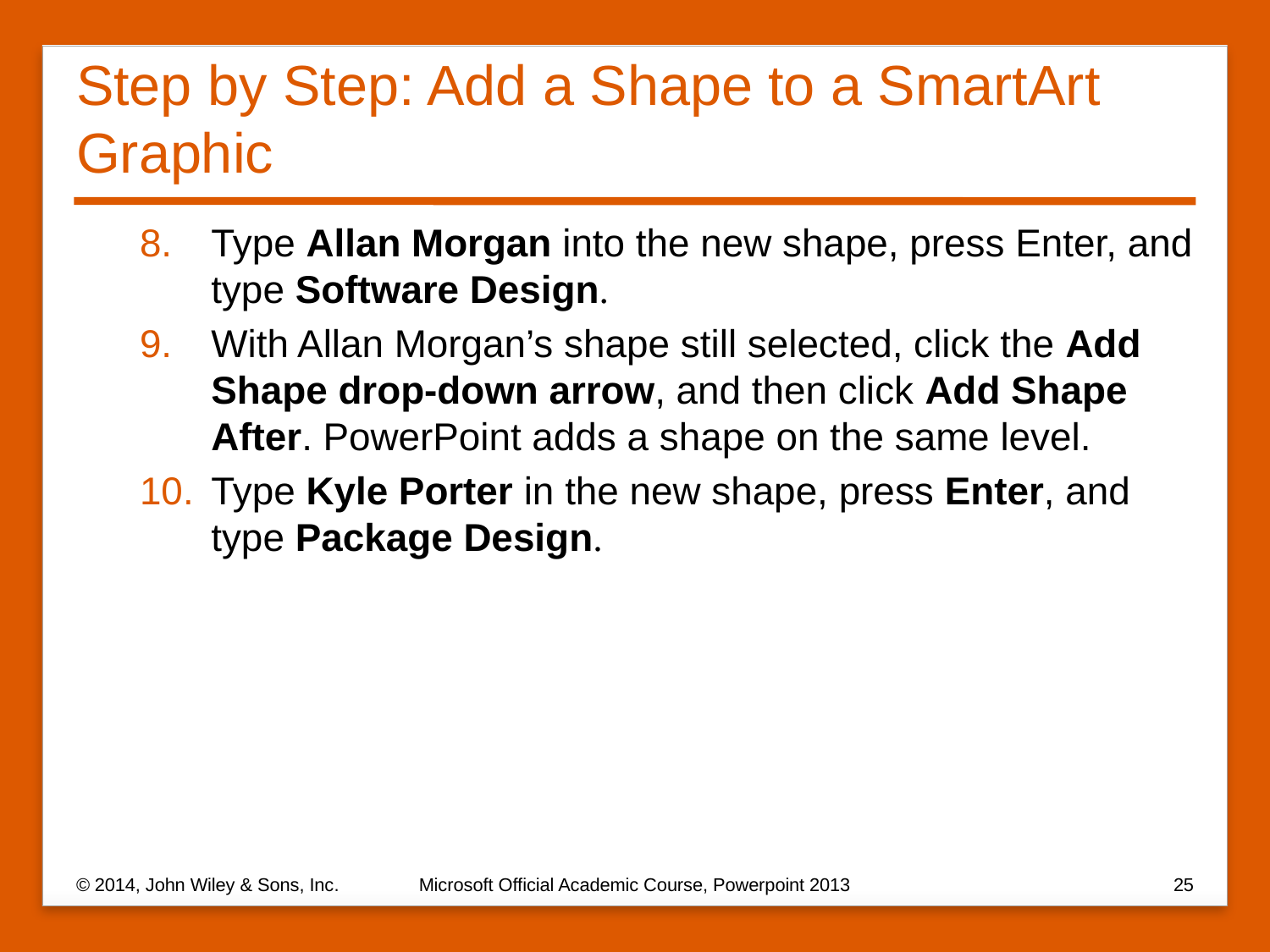

# Step by Step: Add a Shape to a SmartArt Graphic
Type Allan Morgan into the new shape, press Enter, and type Software Design.
With Allan Morgan’s shape still selected, click the Add Shape drop-down arrow, and then click Add Shape After. PowerPoint adds a shape on the same level.
Type Kyle Porter in the new shape, press Enter, and type Package Design.
© 2014, John Wiley & Sons, Inc.
Microsoft Official Academic Course, Powerpoint 2013
25